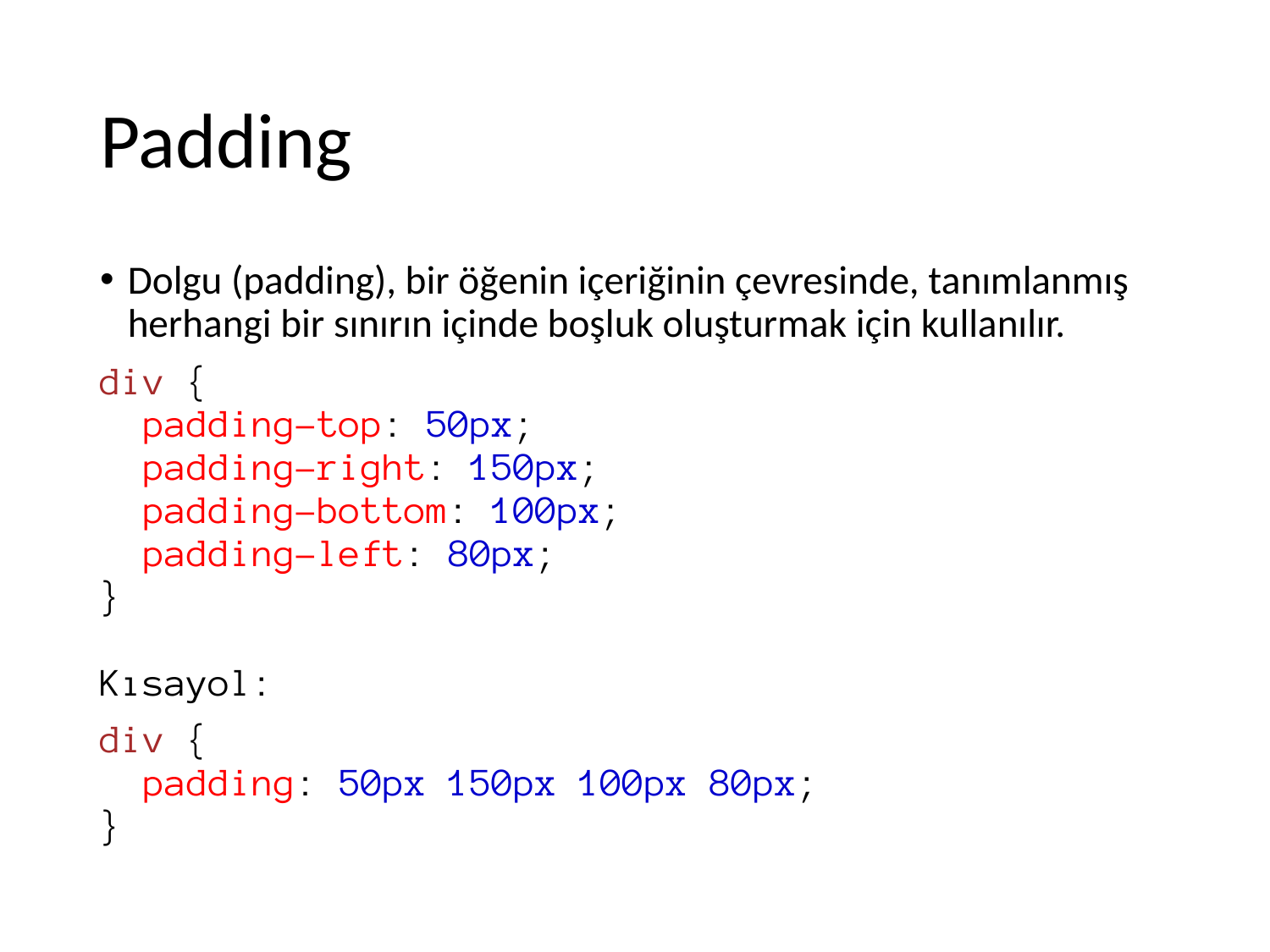

# Padding
Dolgu (padding), bir öğenin içeriğinin çevresinde, tanımlanmış herhangi bir sınırın içinde boşluk oluşturmak için kullanılır.
div {
  padding-top: 50px;
  padding-right: 150px;
  padding-bottom: 100px;
  padding-left: 80px;
}

Kısayol:
div {
  padding: 50px 150px 100px 80px;
}